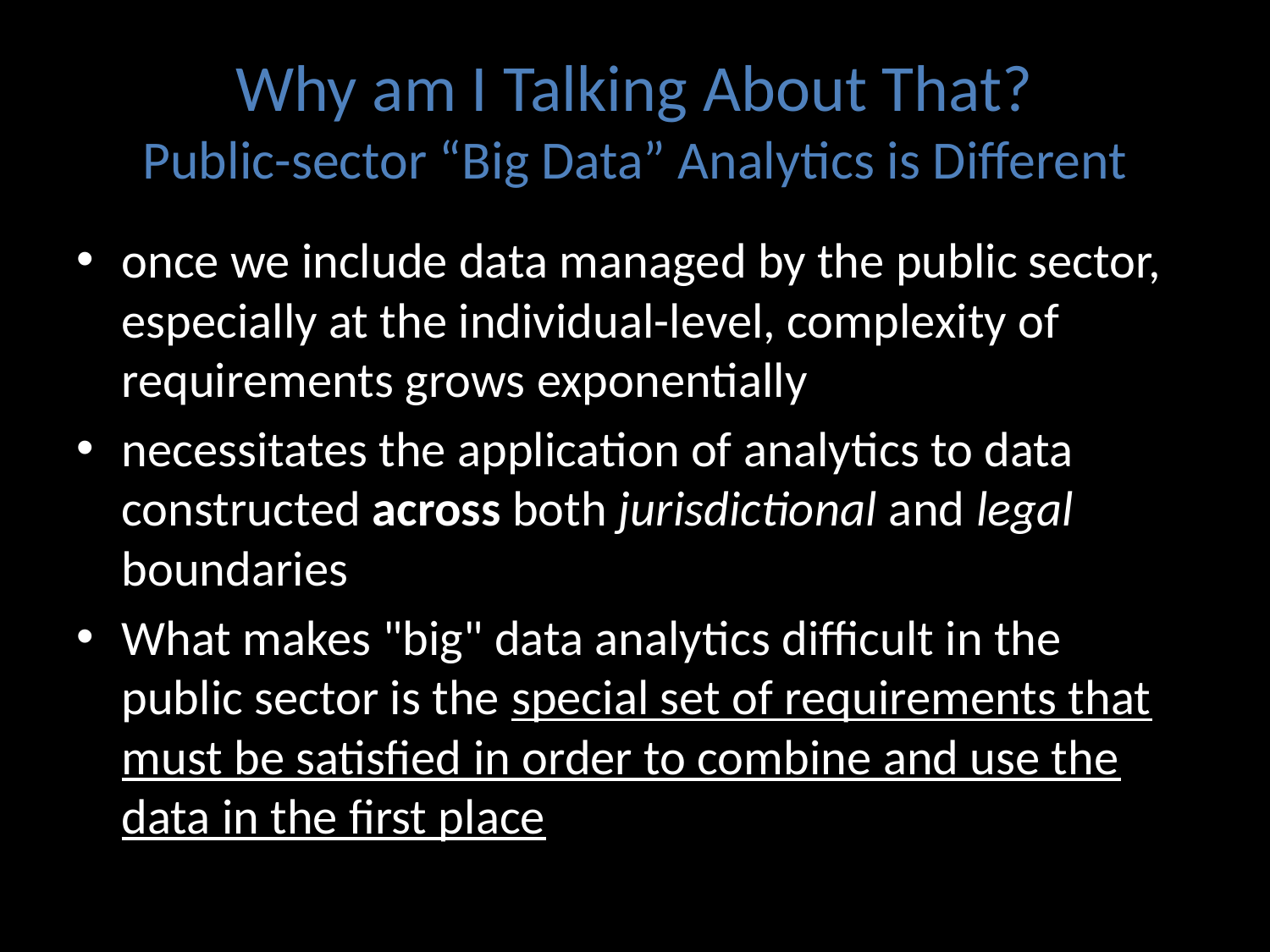

# Why am I Talking About That? Public-sector “Big Data” Analytics is Different
once we include data managed by the public sector, especially at the individual-level, complexity of requirements grows exponentially
necessitates the application of analytics to data constructed across both jurisdictional and legal boundaries
What makes "big" data analytics difficult in the public sector is the special set of requirements that must be satisfied in order to combine and use the data in the first place